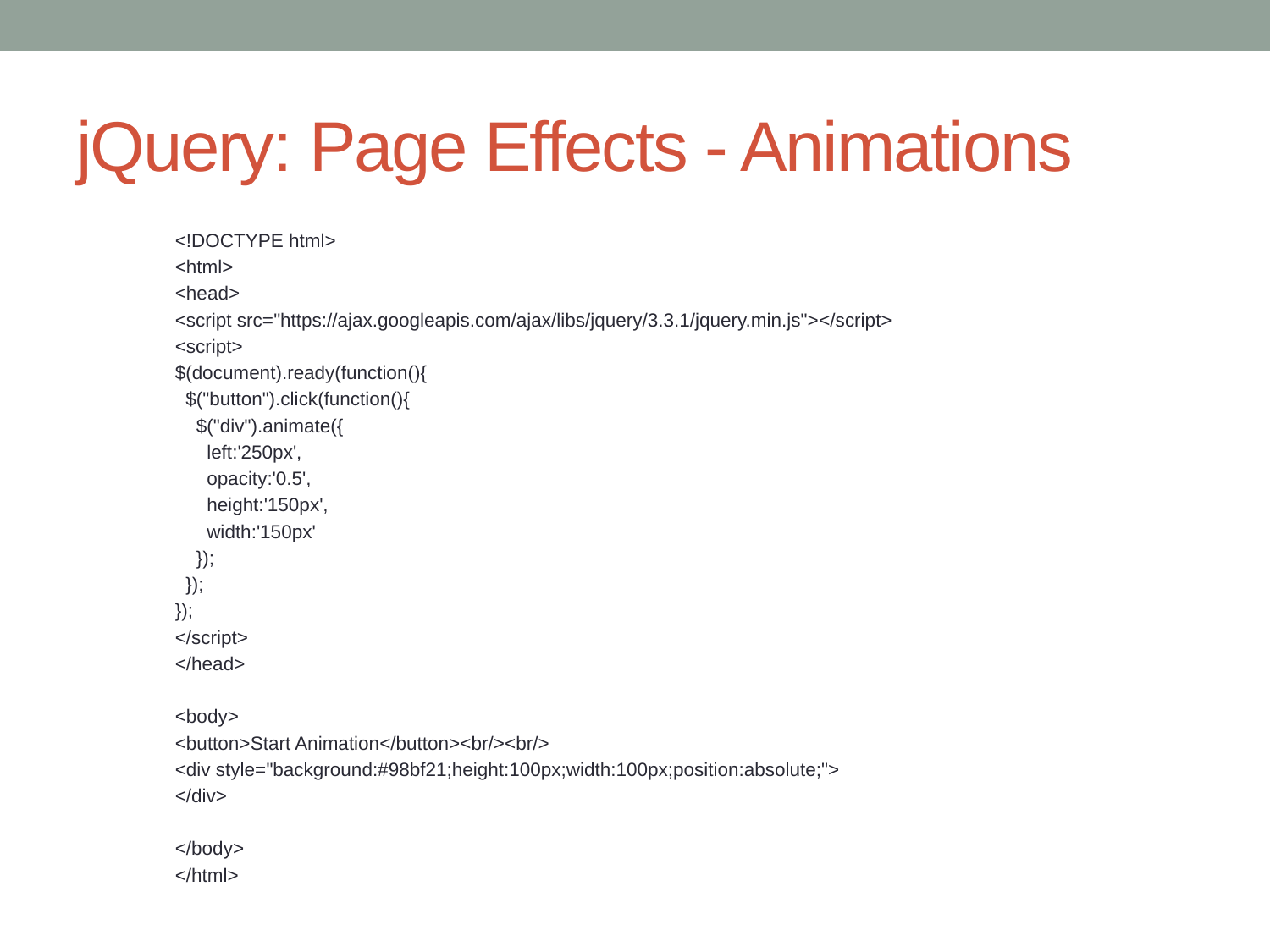

# jQuery: Page Effects - Animations
<!DOCTYPE html>
<html>
<head>
<script src="https://ajax.googleapis.com/ajax/libs/jquery/3.3.1/jquery.min.js"></script>
<script>
$(document).ready(function(){
  $("button").click(function(){
    $("div").animate({
      left:'250px',
      opacity:'0.5',
      height:'150px',
      width:'150px'
    });
  });
});
</script>
</head>

<body>
<button>Start Animation</button><br/><br/>
<div style="background:#98bf21;height:100px;width:100px;position:absolute;">
</div>

</body>
</html>